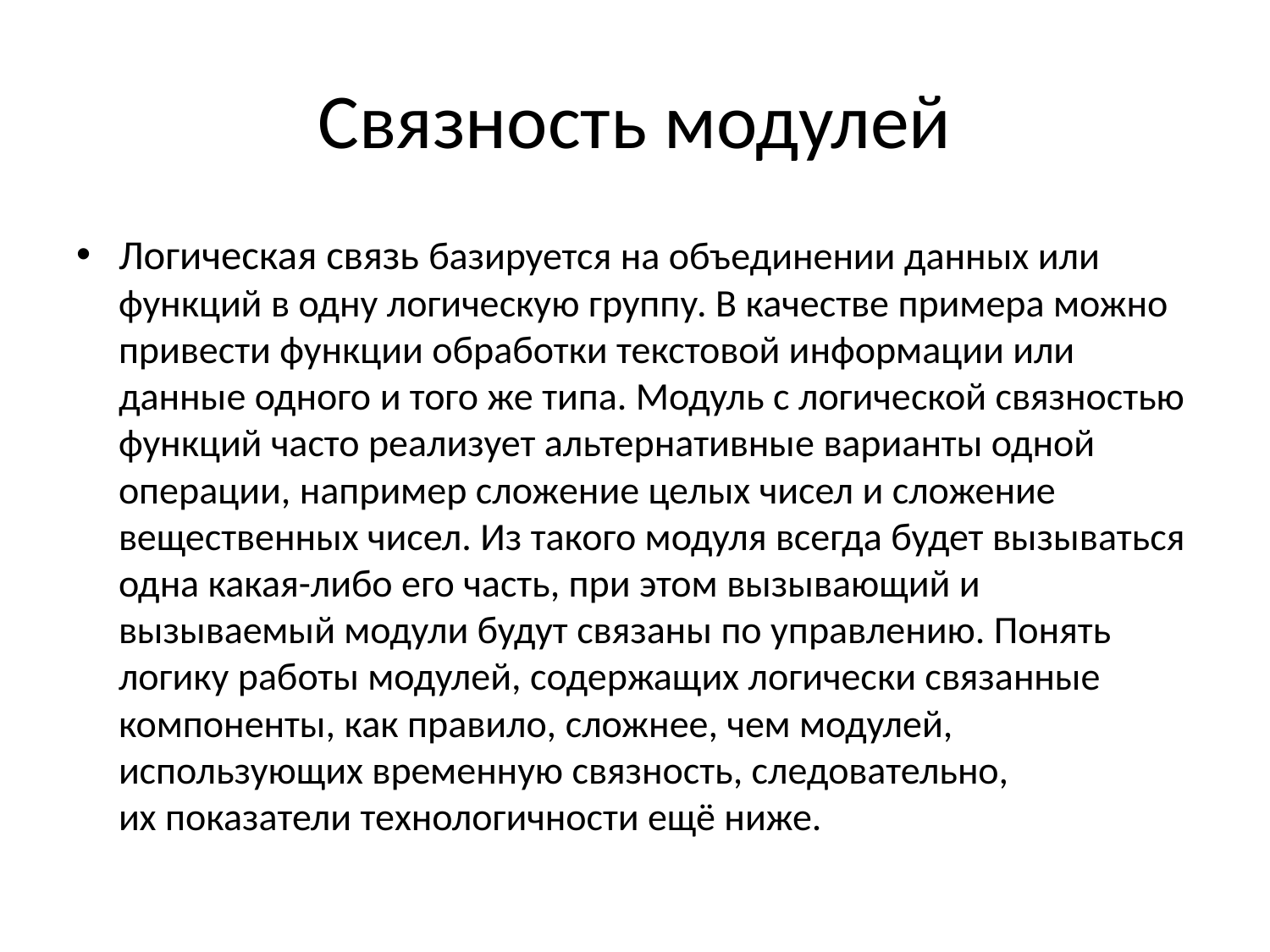

# Связность модулей
Логическая связь базируется на объединении данных или функций в одну логическую группу. В качестве примера можно привести функции обработки текстовой информации или данные одного и того же типа. Модуль с логической связностью функций часто реализует альтернативные варианты одной операции, например сложение целых чисел и сложение вещественных чисел. Из такого модуля всегда будет вызываться одна какая-либо его часть, при этом вызывающий и вызываемый модули будут связаны по управлению. Понять логику работы модулей, содержащих логически связанные компоненты, как правило, сложнее, чем модулей, использующих временную связность, следовательно,
их показатели технологичности ещё ниже.